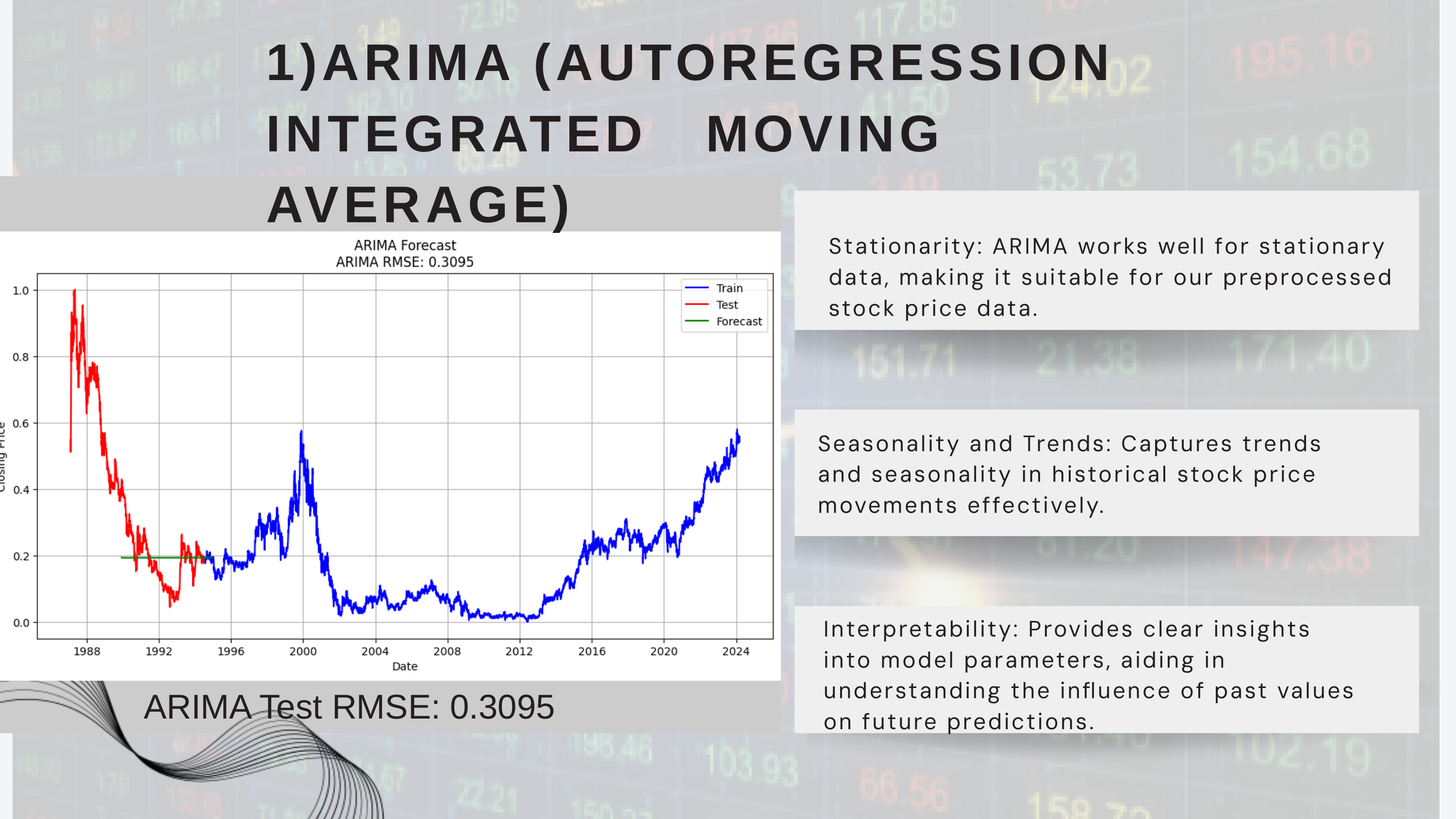

1)ARIMA (AUTOREGRESSION INTEGRATED   MOVING AVERAGE)

Stationarity: ARIMA works well for stationary data, making it suitable for our preprocessed stock price data.

Seasonality and Trends: Captures trends and seasonality in historical stock price movements effectively.

Interpretability: Provides clear insights into model parameters, aiding in understanding the influence of past values on future predictions.

ARIMA Test RMSE: 0.3095